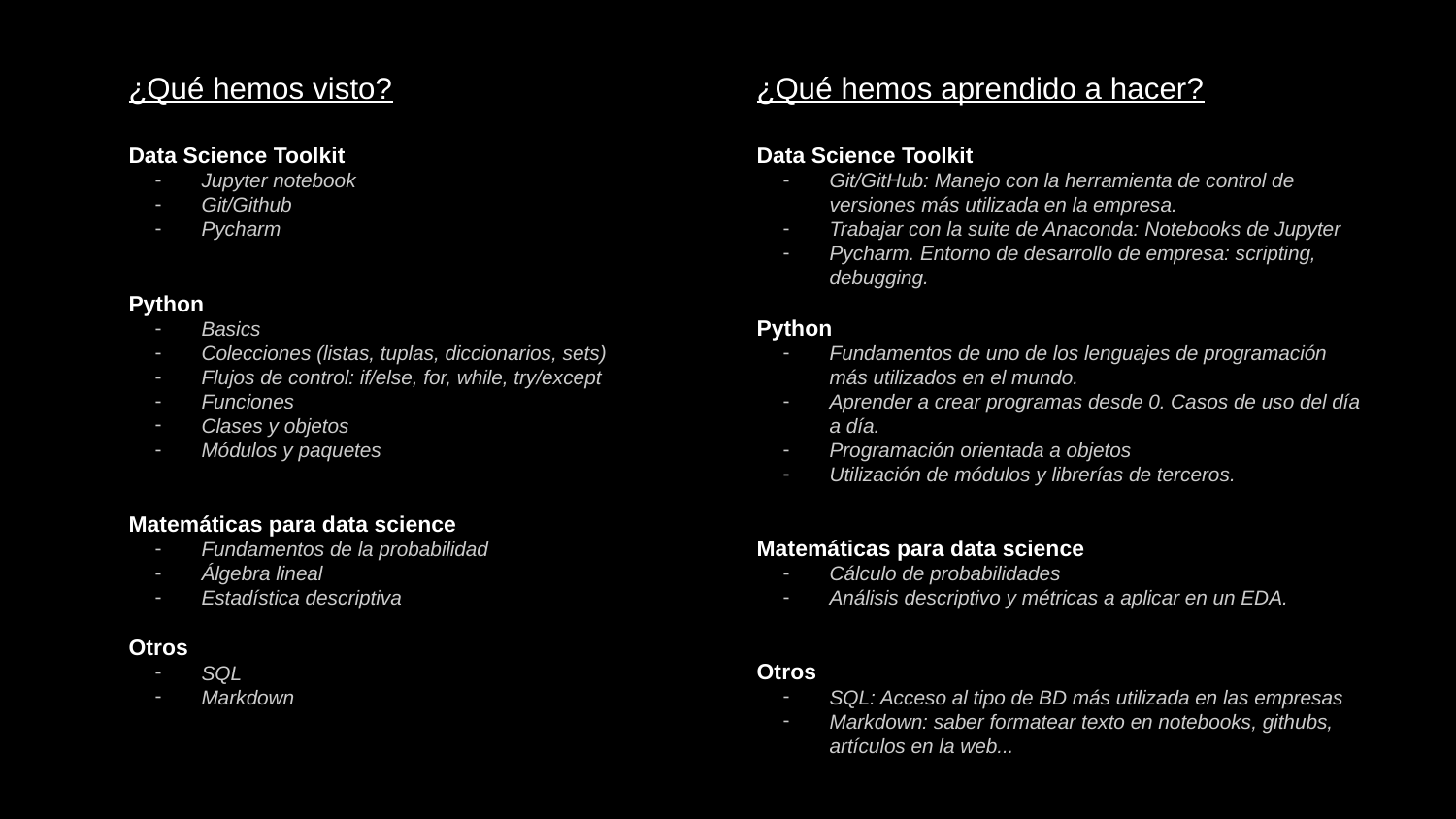

¿Qué hemos visto?

Data Science Toolkit
Jupyter notebook
Git/Github
Pycharm

Python
Basics
Colecciones (listas, tuplas, diccionarios, sets)
Flujos de control: if/else, for, while, try/except
Funciones
Clases y objetos
Módulos y paquetes

Matemáticas para data science
Fundamentos de la probabilidad
Álgebra lineal
Estadística descriptiva

Otros
SQL
Markdown
¿Qué hemos aprendido a hacer?

Data Science Toolkit
Git/GitHub: Manejo con la herramienta de control de versiones más utilizada en la empresa.
Trabajar con la suite de Anaconda: Notebooks de Jupyter
Pycharm. Entorno de desarrollo de empresa: scripting, debugging.

Python
Fundamentos de uno de los lenguajes de programación más utilizados en el mundo.
Aprender a crear programas desde 0. Casos de uso del día a día.
Programación orientada a objetos
Utilización de módulos y librerías de terceros.

Matemáticas para data science
Cálculo de probabilidades
Análisis descriptivo y métricas a aplicar en un EDA.

Otros
SQL: Acceso al tipo de BD más utilizada en las empresas
Markdown: saber formatear texto en notebooks, githubs, artículos en la web...